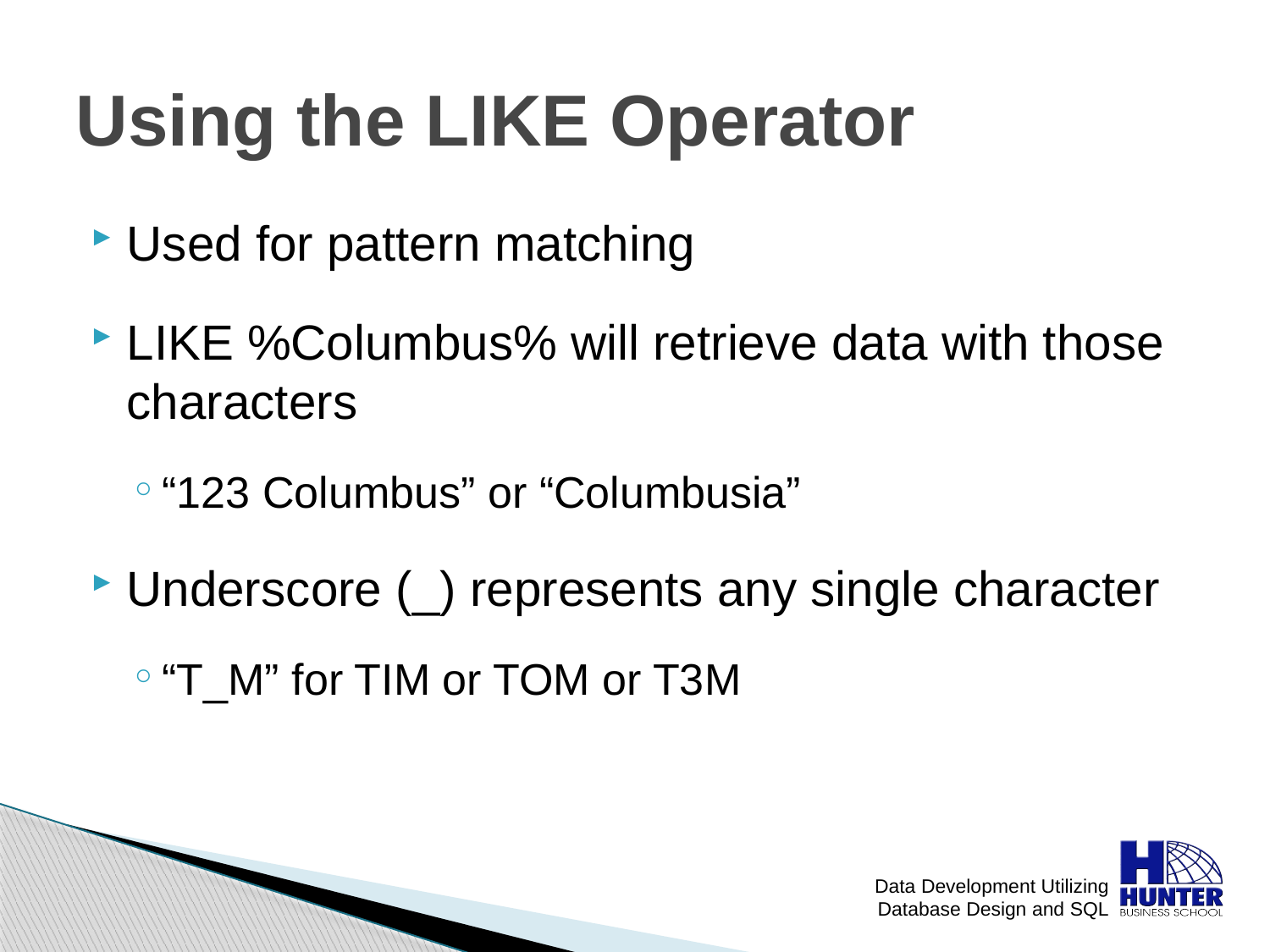

# Using the LIKE Operator
Used for pattern matching
LIKE %Columbus% will retrieve data with those characters
“123 Columbus” or “Columbusia”
Underscore (_) represents any single character
“T_M” for TIM or TOM or T3M